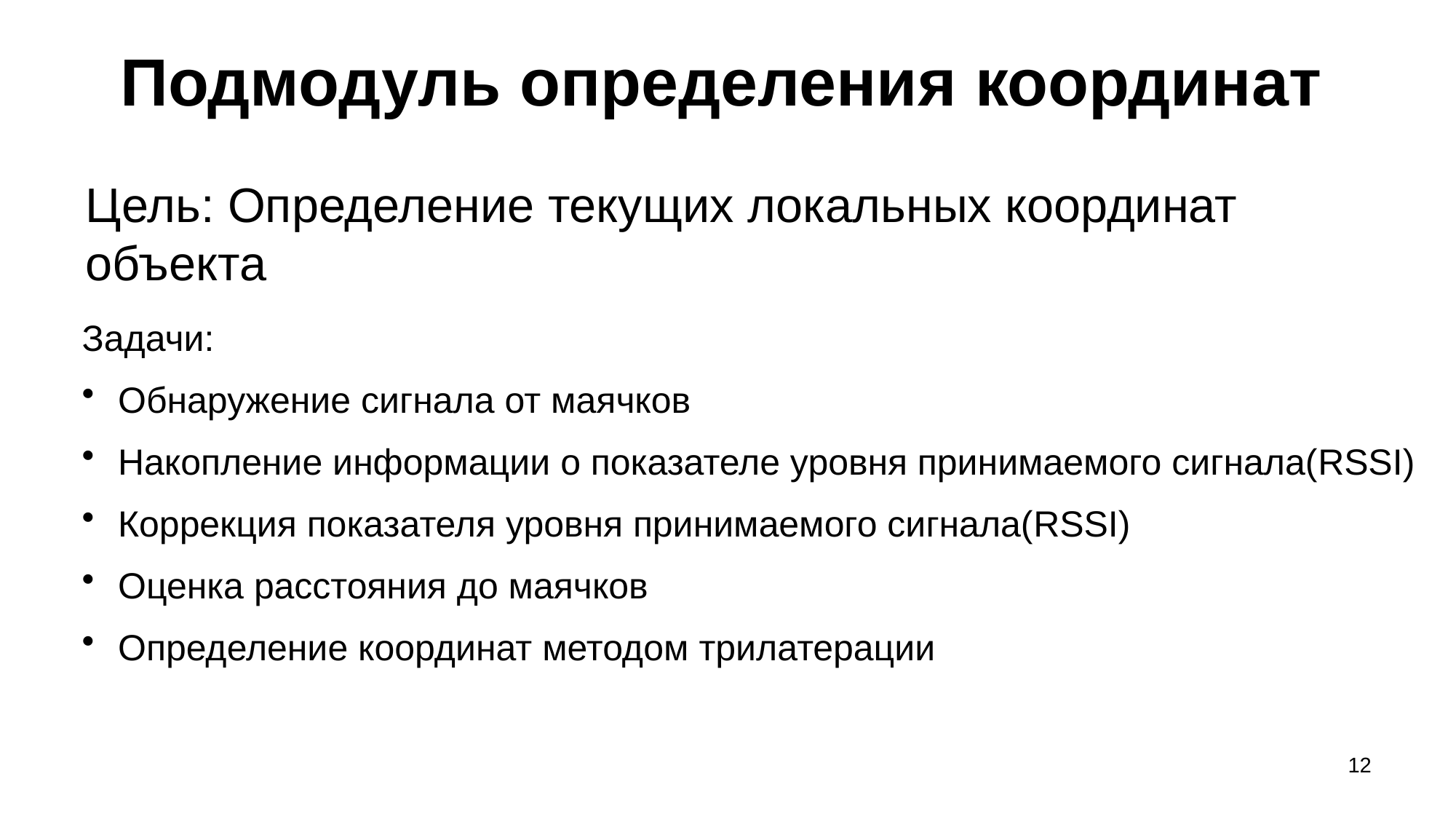

# Подмодуль определения координат
Цель: Определение текущих локальных координат объекта
Задачи:
 Обнаружение сигнала от маячков
 Накопление информации о показателе уровня принимаемого сигнала(RSSI)
 Коррекция показателя уровня принимаемого сигнала(RSSI)
 Оценка расстояния до маячков
 Определение координат методом трилатерации
12